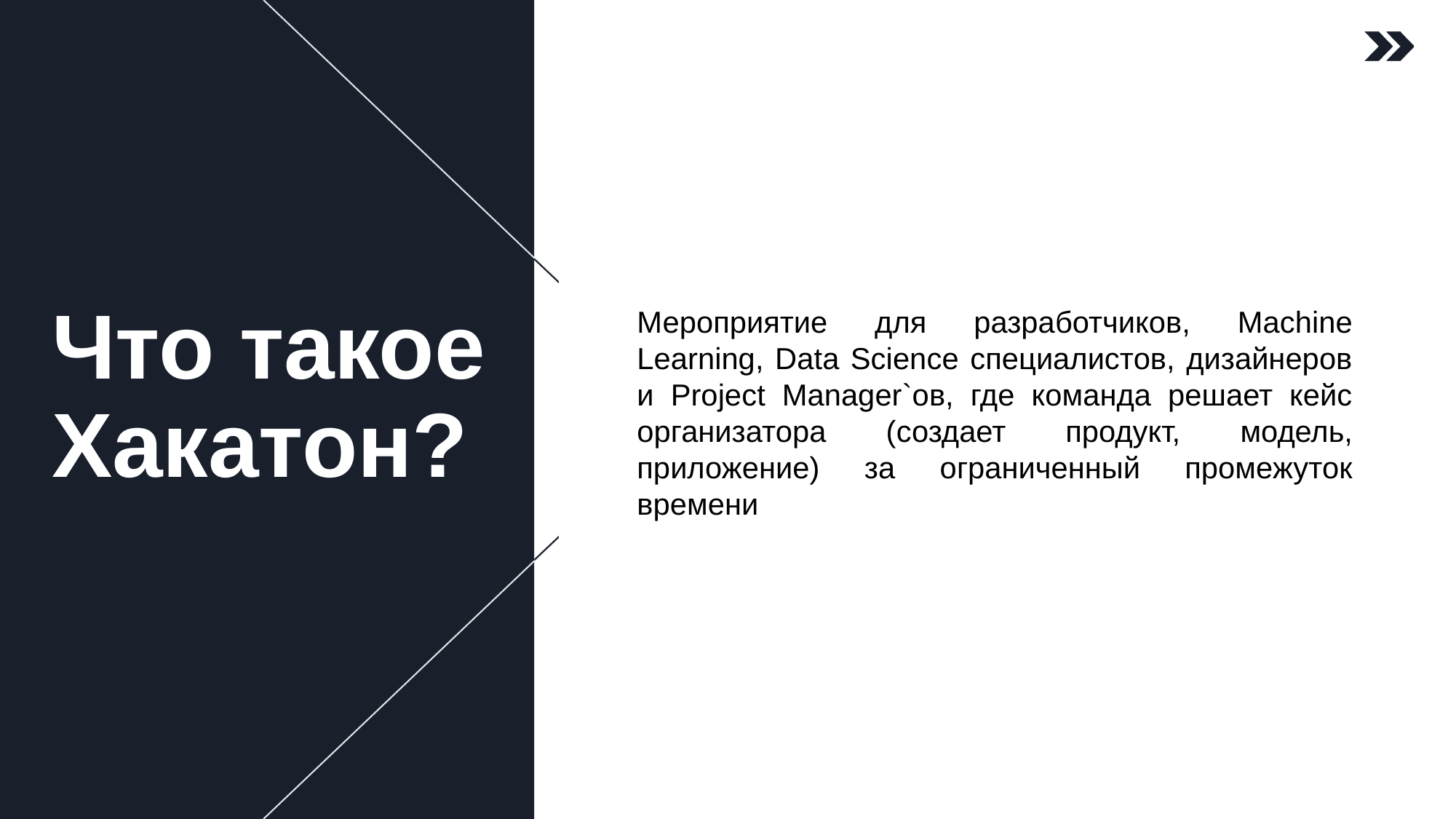

Мероприятие для разработчиков, Machine Learning, Data Science специалистов, дизайнеров и Project Manager`ов, где команда решает кейс организатора (создает продукт, модель, приложение) за ограниченный промежуток времени
# Что такое
Хакатон?